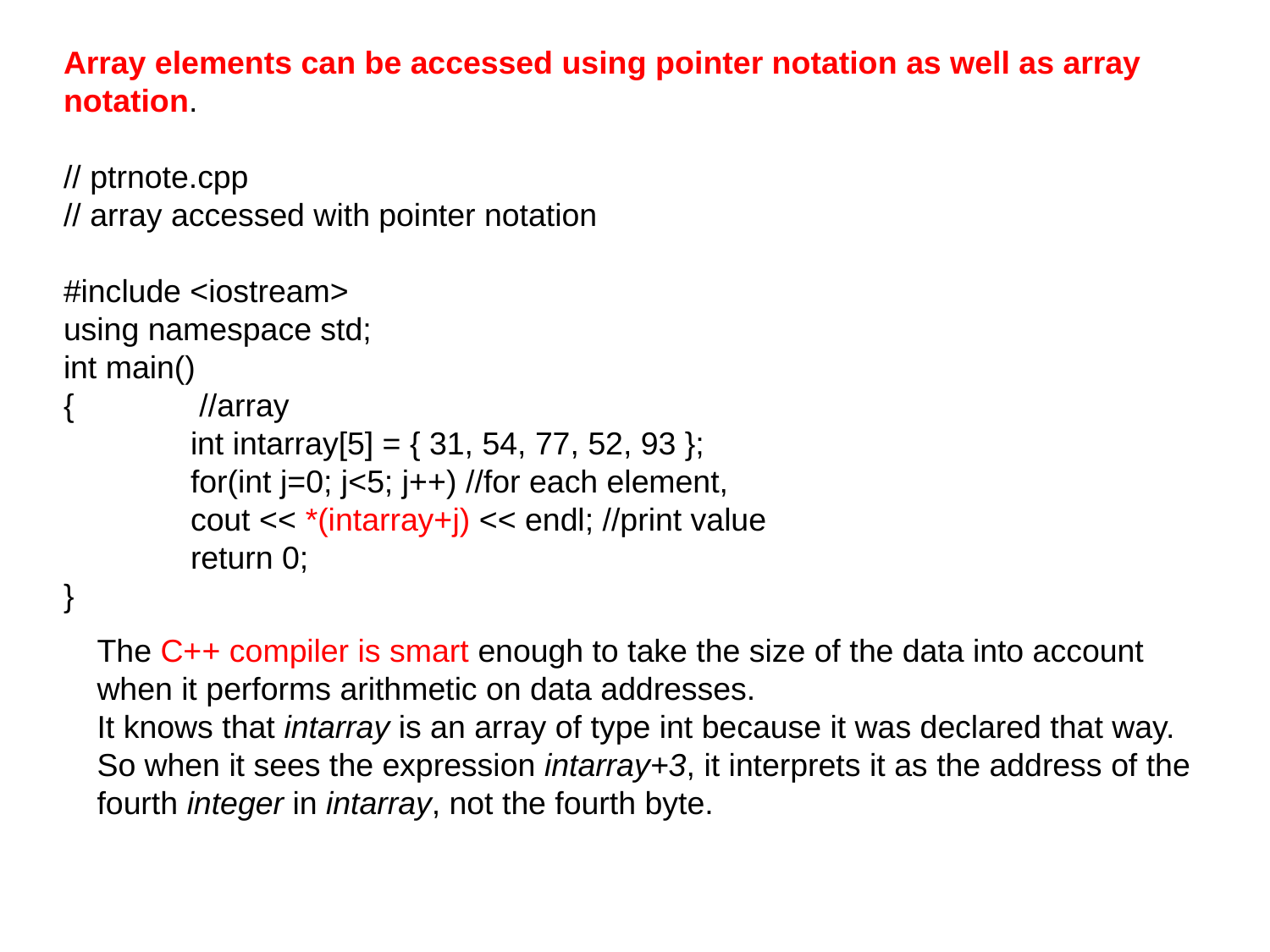

# Array elements can be accessed using pointer notation as well as array notation.

// ptrnote.cpp
// array accessed with pointer notation

#include <iostream>
using namespace std;
int main()
{	 //array
	int intarray[5] = { 31, 54, 77, 52, 93 };
	for(int j=0; j<5; j++) //for each element,
	cout << *(intarray+j) << endl; //print value
	return 0;
}
The C++ compiler is smart enough to take the size of the data into account when it performs arithmetic on data addresses.
It knows that intarray is an array of type int because it was declared that way.
So when it sees the expression intarray+3, it interprets it as the address of the fourth integer in intarray, not the fourth byte.